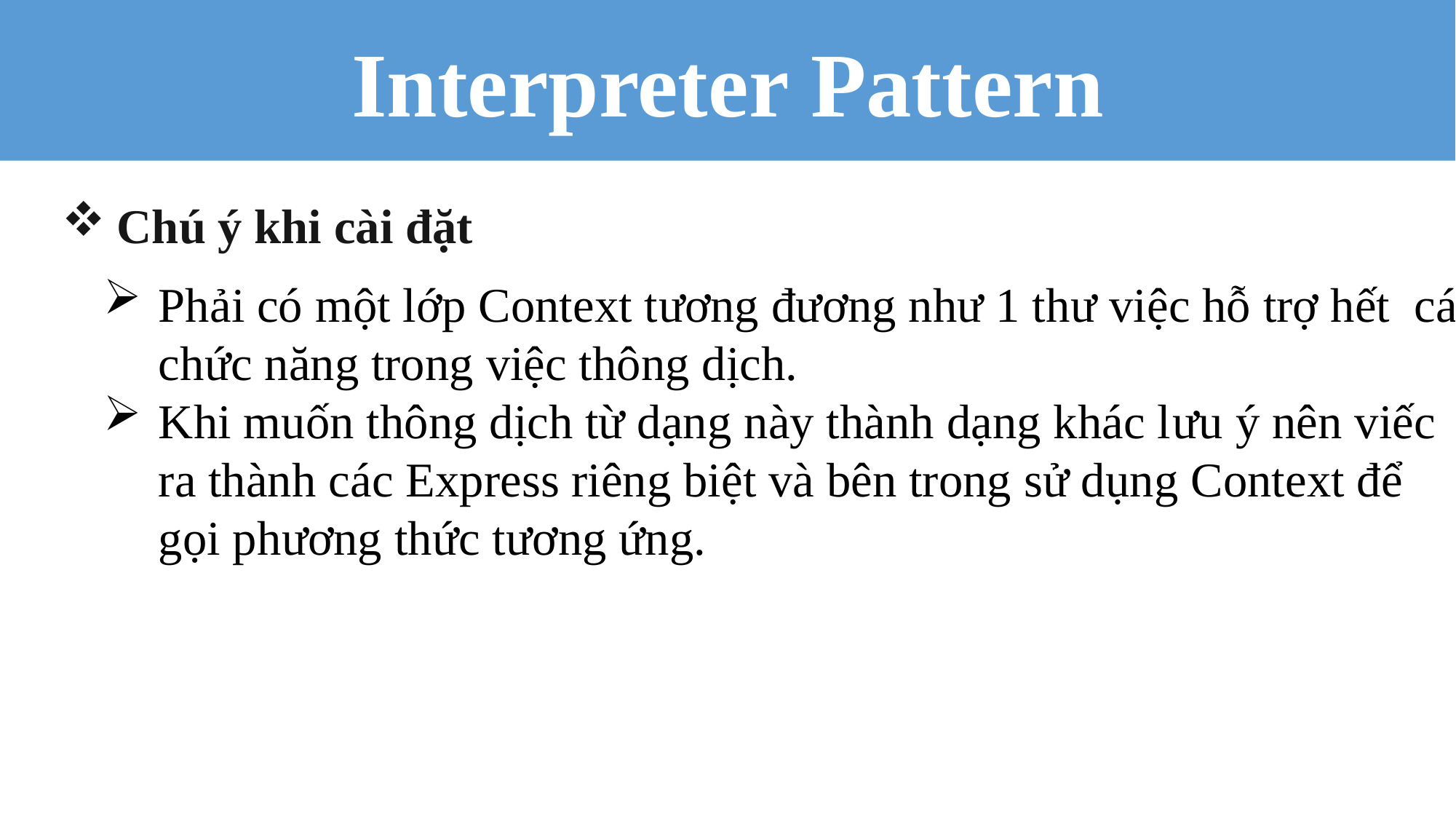

Interpreter Pattern
Chú ý khi cài đặt
Phải có một lớp Context tương đương như 1 thư việc hỗ trợ hết  các
chức năng trong việc thông dịch.
Khi muốn thông dịch từ dạng này thành dạng khác lưu ý nên viếc
ra thành các Express riêng biệt và bên trong sử dụng Context để
gọi phương thức tương ứng.